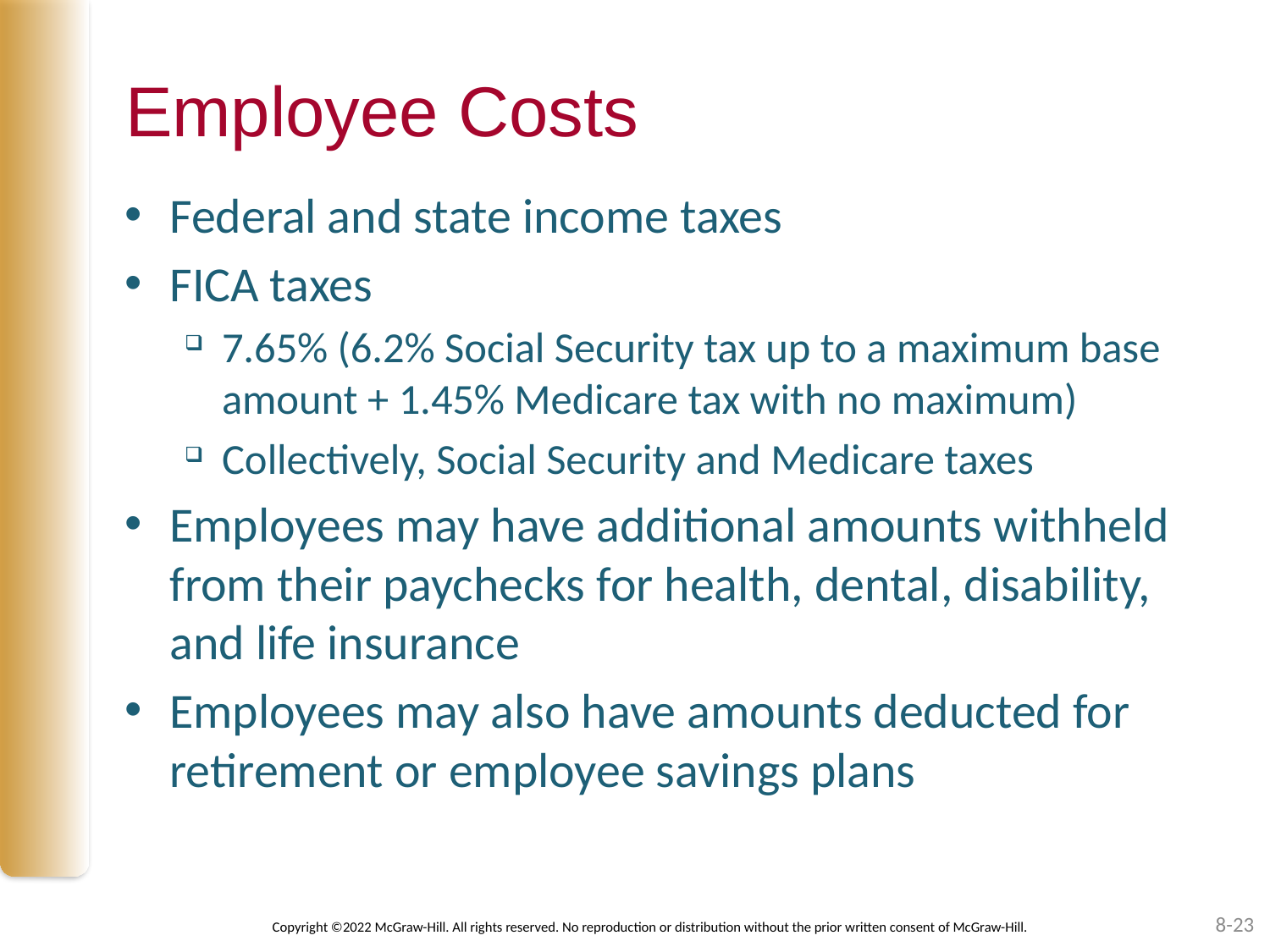

# Employee Costs
Federal and state income taxes
FICA taxes
7.65% (6.2% Social Security tax up to a maximum base amount + 1.45% Medicare tax with no maximum)
Collectively, Social Security and Medicare taxes
Employees may have additional amounts withheld from their paychecks for health, dental, disability, and life insurance
Employees may also have amounts deducted for retirement or employee savings plans
8-23
Copyright ©2022 McGraw-Hill. All rights reserved. No reproduction or distribution without the prior written consent of McGraw-Hill.